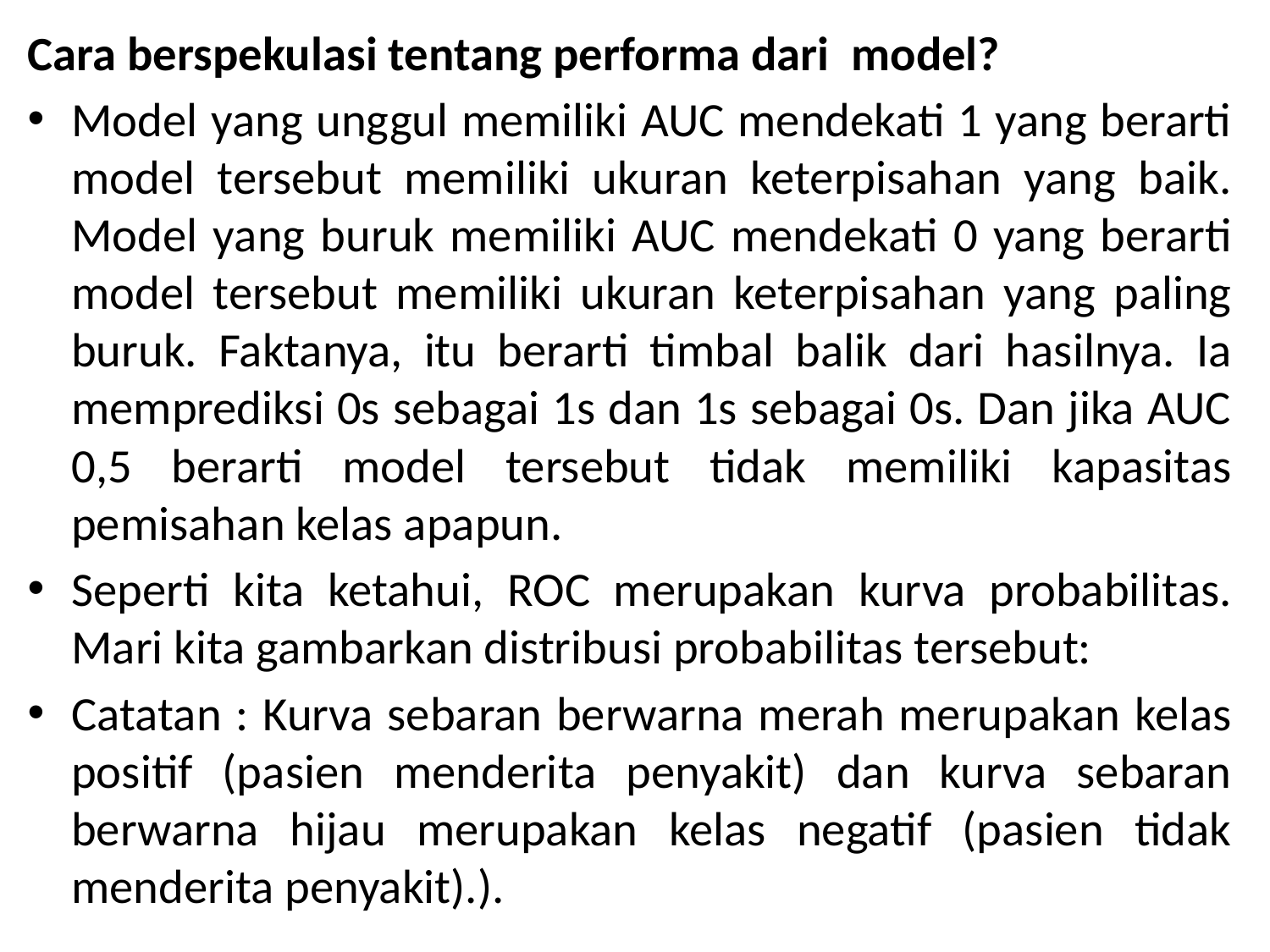

Cara berspekulasi tentang performa dari  model?
Model yang unggul memiliki AUC mendekati 1 yang berarti model tersebut memiliki ukuran keterpisahan yang baik. Model yang buruk memiliki AUC mendekati 0 yang berarti model tersebut memiliki ukuran keterpisahan yang paling buruk. Faktanya, itu berarti timbal balik dari hasilnya. Ia memprediksi 0s sebagai 1s dan 1s sebagai 0s. Dan jika AUC 0,5 berarti model tersebut tidak memiliki kapasitas pemisahan kelas apapun.
Seperti kita ketahui, ROC merupakan kurva probabilitas. Mari kita gambarkan distribusi probabilitas tersebut:
Catatan : Kurva sebaran berwarna merah merupakan kelas positif (pasien menderita penyakit) dan kurva sebaran berwarna hijau merupakan kelas negatif (pasien tidak menderita penyakit).).